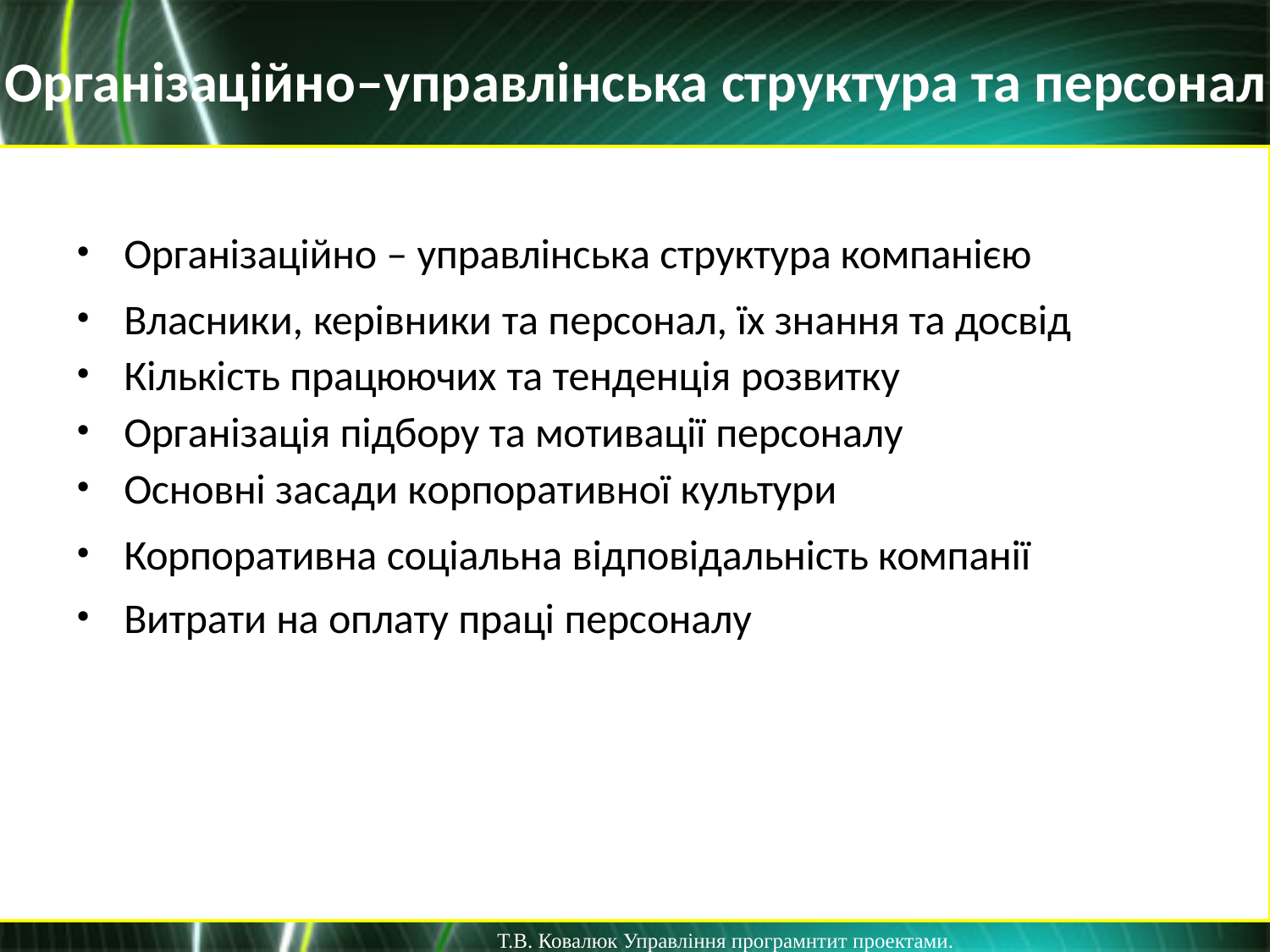

Організаційно–управлінська структура та персонал
Організаційно – управлінська структура компанією
Власники, керівники та персонал, їх знання та досвід
Кількість працюючих та тенденція розвитку
Організація підбору та мотивації персоналу
Основні засади корпоративної культури
Корпоративна соціальна відповідальність компанії
Витрати на оплату праці персоналу